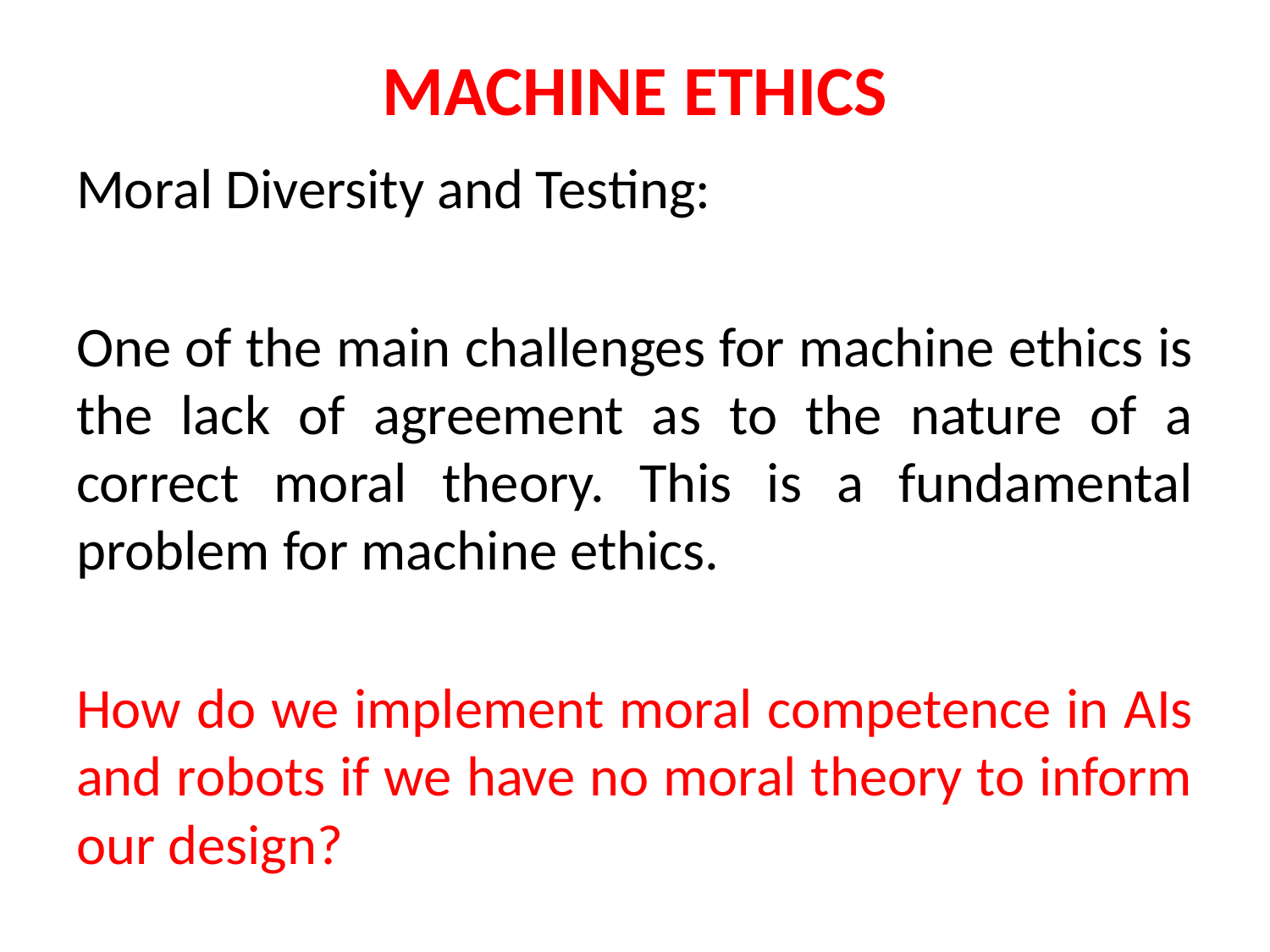

# MACHINE ETHICS
Moral Diversity and Testing:

One of the main challenges for machine ethics is the lack of agreement as to the nature of a correct moral theory. This is a fundamental problem for machine ethics.

How do we implement moral competence in AIs and robots if we have no moral theory to inform our design?